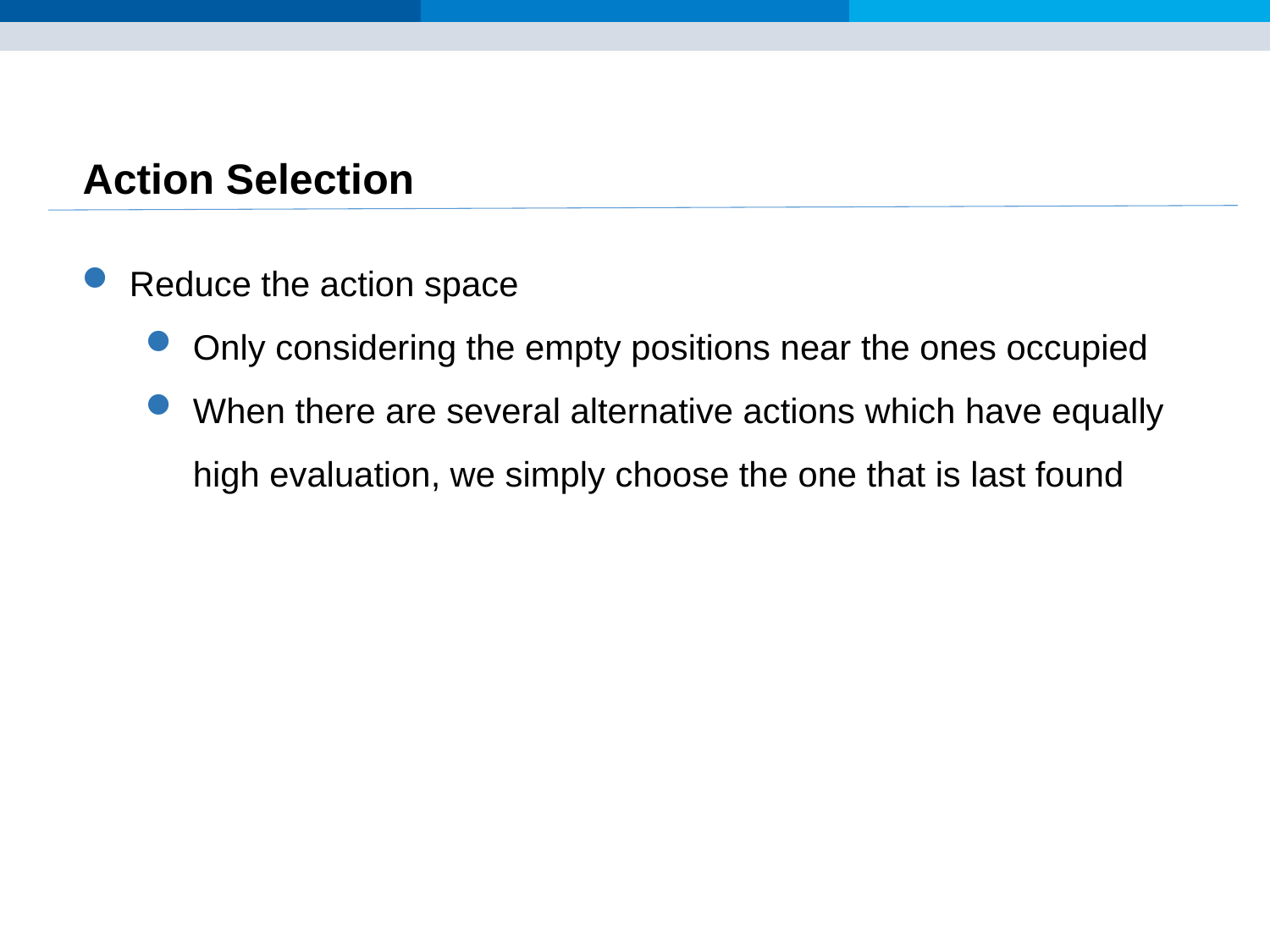

Action Selection
Reduce the action space
Only considering the empty positions near the ones occupied
When there are several alternative actions which have equally high evaluation, we simply choose the one that is last found